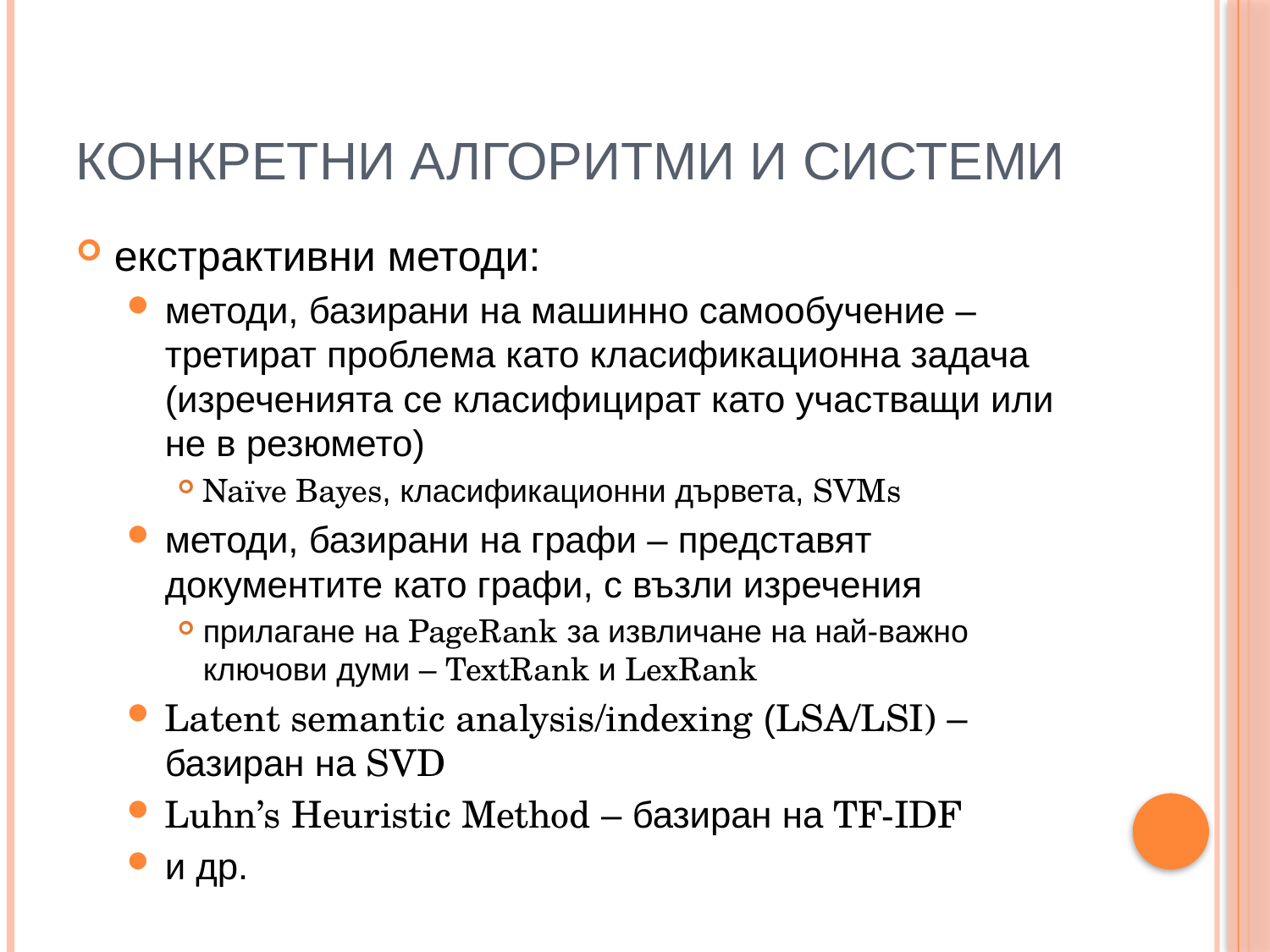

# Конкретни алгоритми и системи
екстрактивни методи:
методи, базирани на машинно самообучение – третират проблема като класификационна задача (изреченията се класифицират като участващи или не в резюмето)
Naïve Bayes, класификационни дървета, SVMs
методи, базирани на графи – представят документите като графи, с възли изречения
прилагане на PageRank за извличане на най-важно ключови думи – TextRank и LexRank
Latent semantic analysis/indexing (LSA/LSI) – базиран на SVD
Luhn’s Heuristic Method – базиран на TF-IDF
и др.